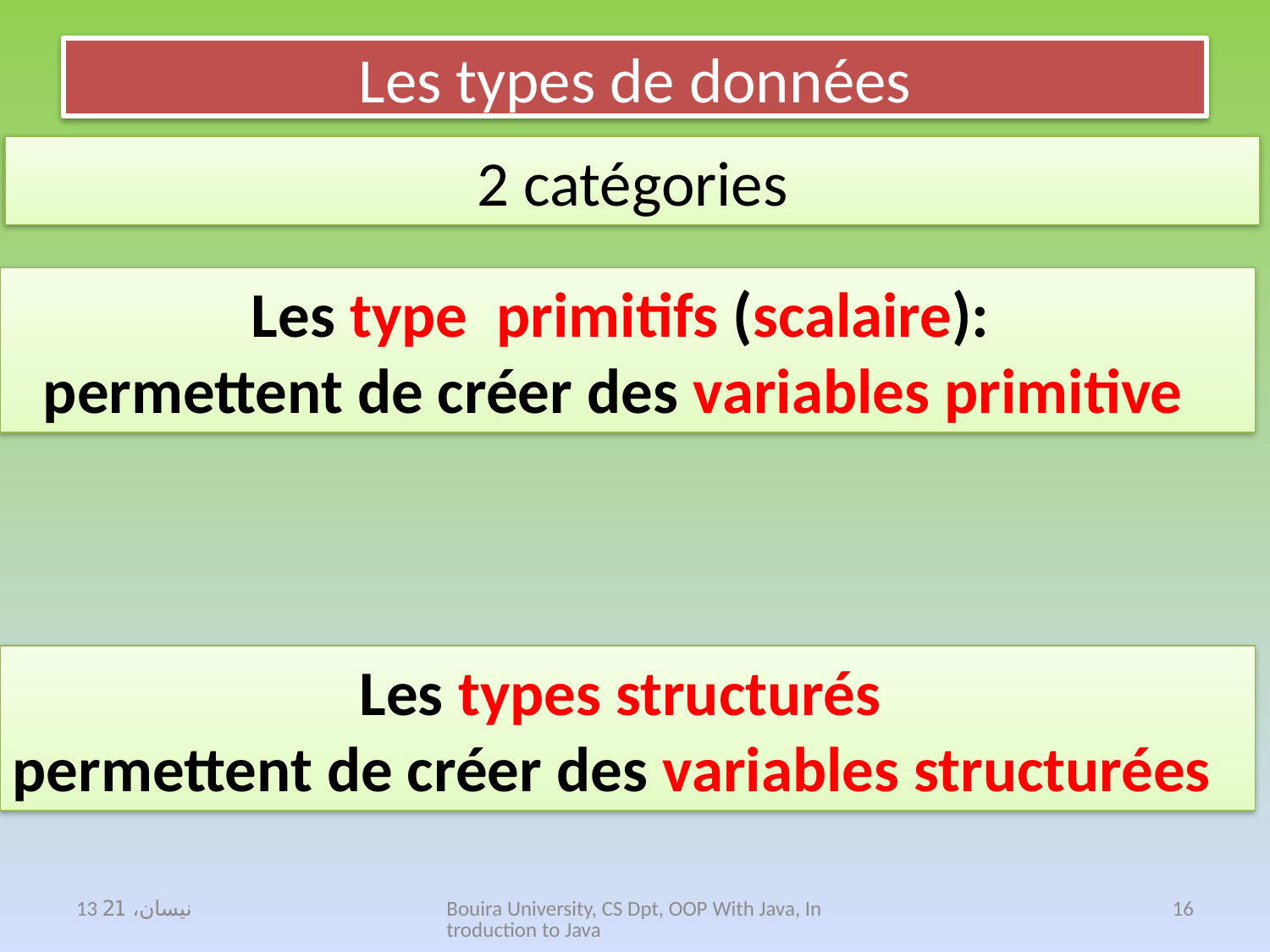

# Les types de données
2 catégories
Les type  primitifs (scalaire):
permettent de créer des variables primitive
Les types structurés
permettent de créer des variables structurées
13 نيسان، 21
Bouira University, CS Dpt, OOP With Java, Introduction to Java
16